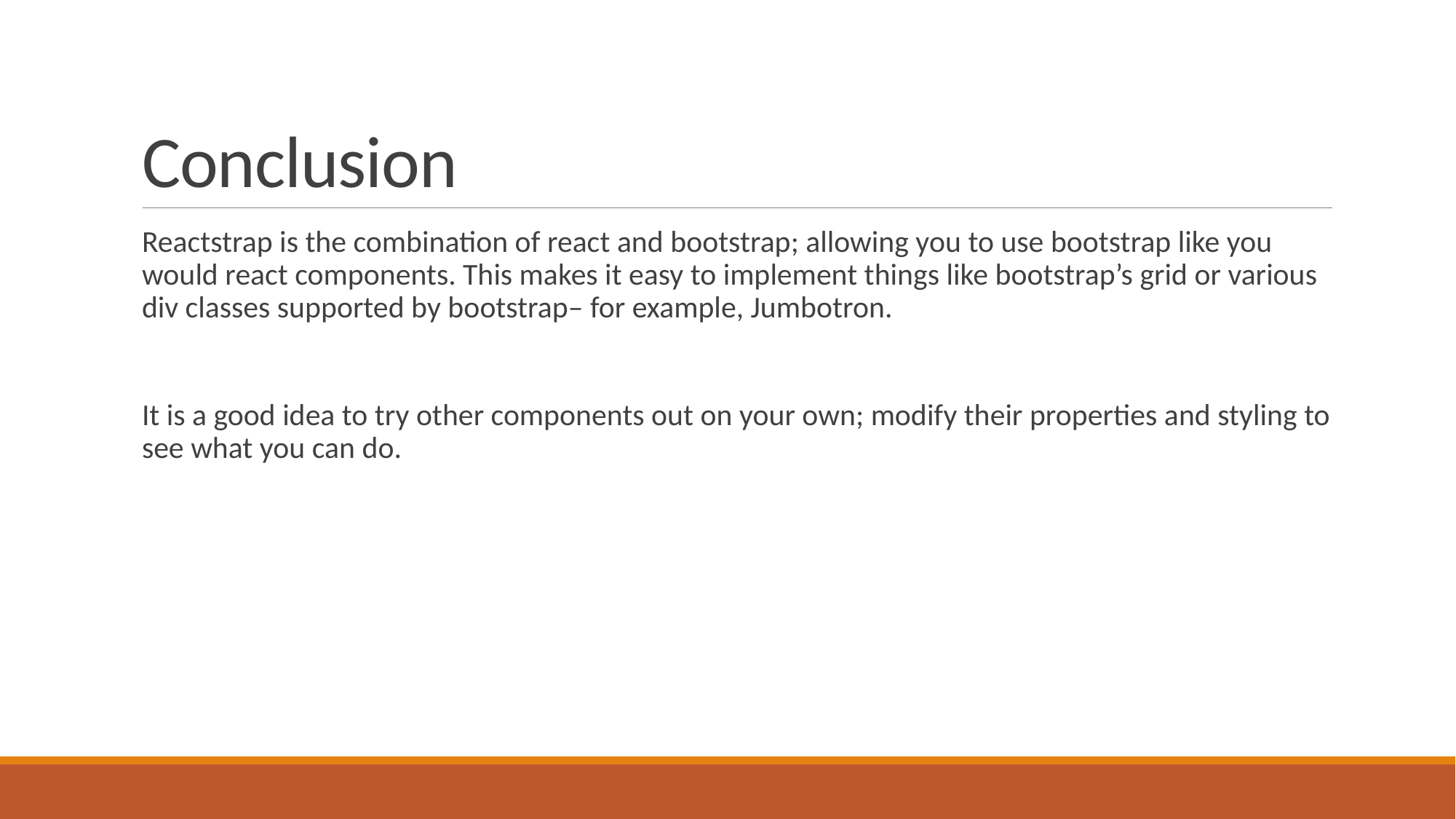

# Conclusion
Reactstrap is the combination of react and bootstrap; allowing you to use bootstrap like you would react components. This makes it easy to implement things like bootstrap’s grid or various div classes supported by bootstrap– for example, Jumbotron.

It is a good idea to try other components out on your own; modify their properties and styling to see what you can do.